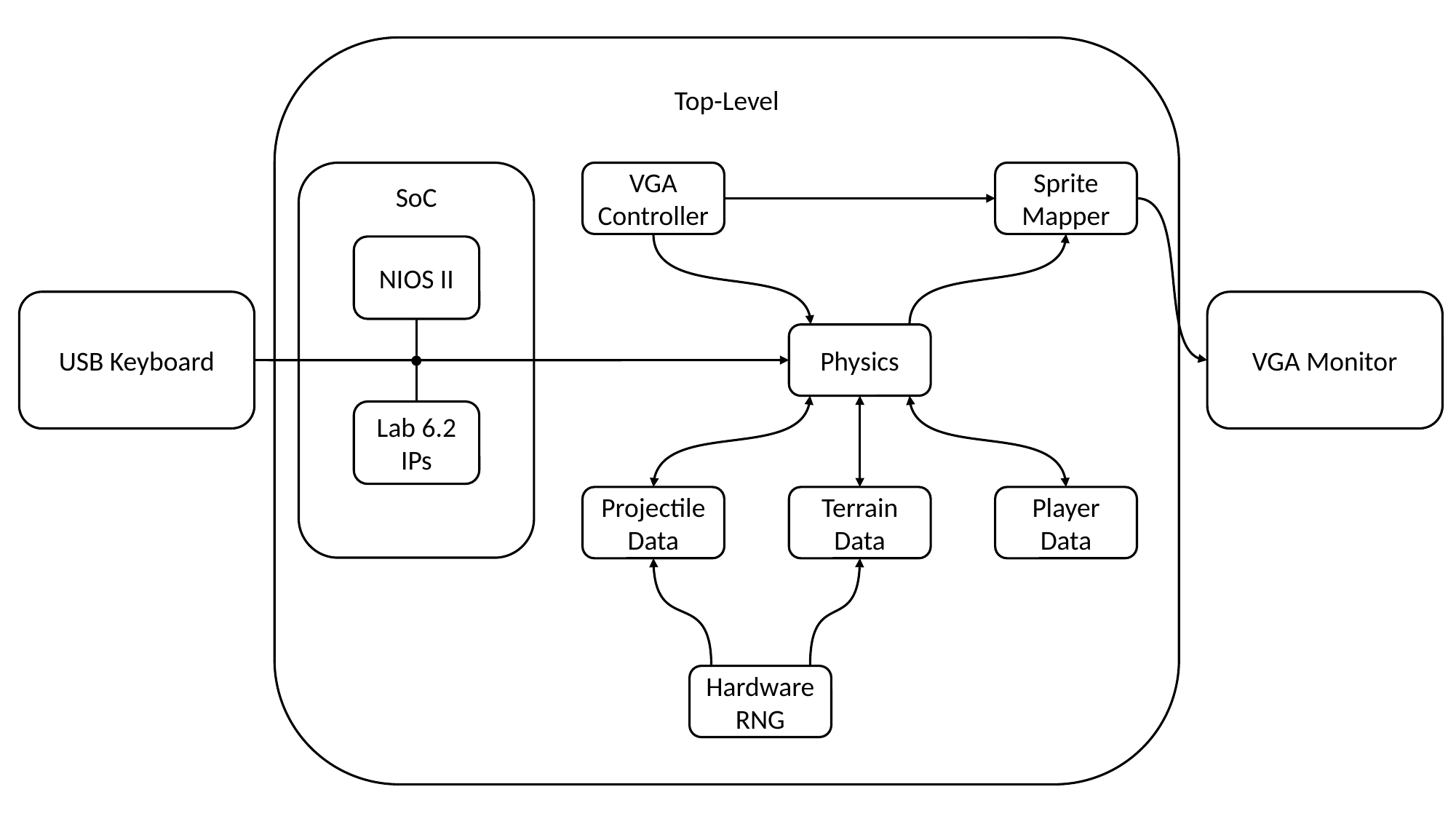

Top-Level

SoC

NIOS II

Lab 6.2 IPs
Sprite
Mapper
VGA
Controller
USB Keyboard
VGA Monitor

Physics

Projectile
Data
Terrain
Data
Player
Data

Hardware
RNG